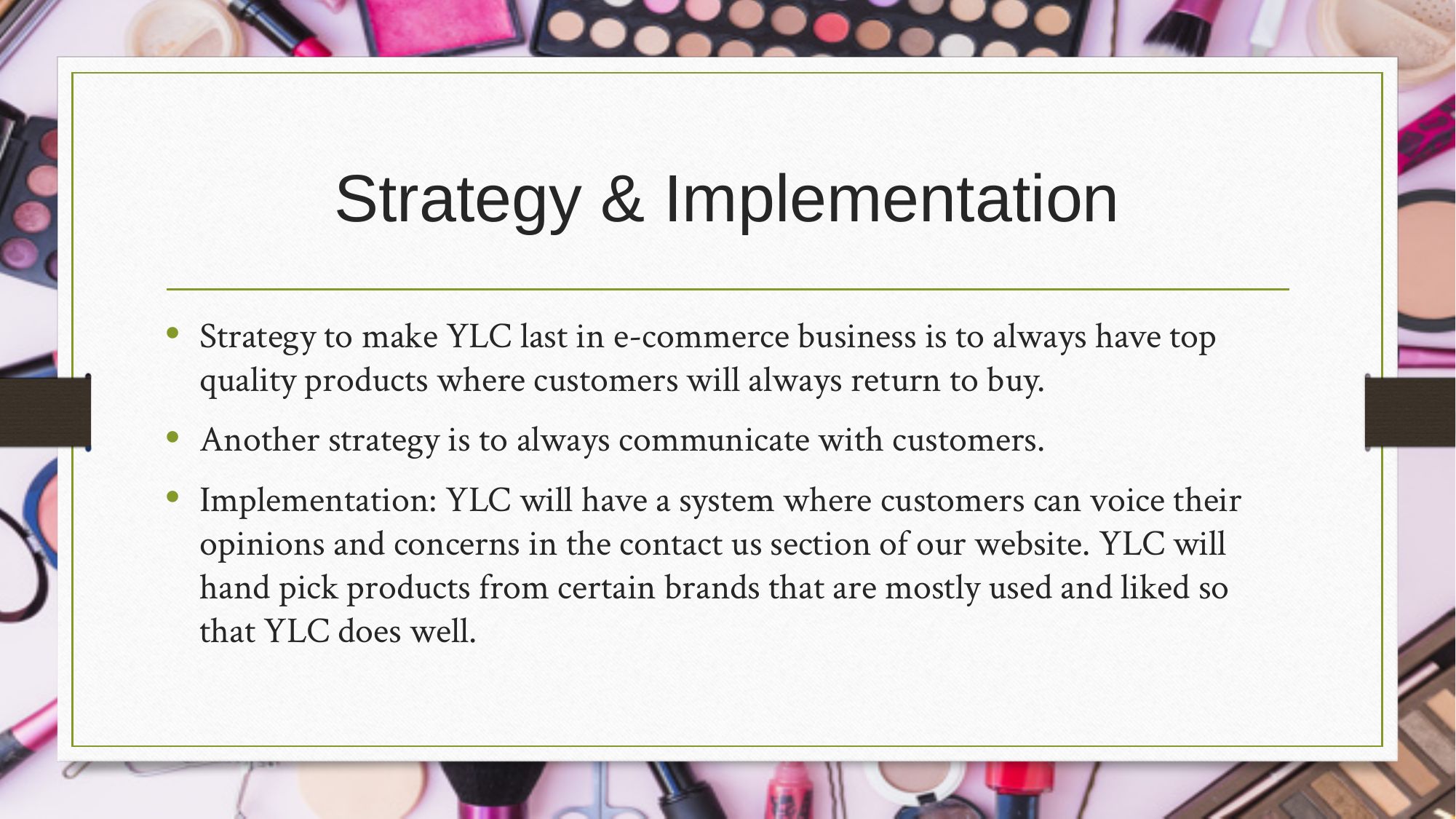

# Strategy & Implementation
Strategy to make YLC last in e-commerce business is to always have top quality products where customers will always return to buy.
Another strategy is to always communicate with customers.
Implementation: YLC will have a system where customers can voice their opinions and concerns in the contact us section of our website. YLC will hand pick products from certain brands that are mostly used and liked so that YLC does well.